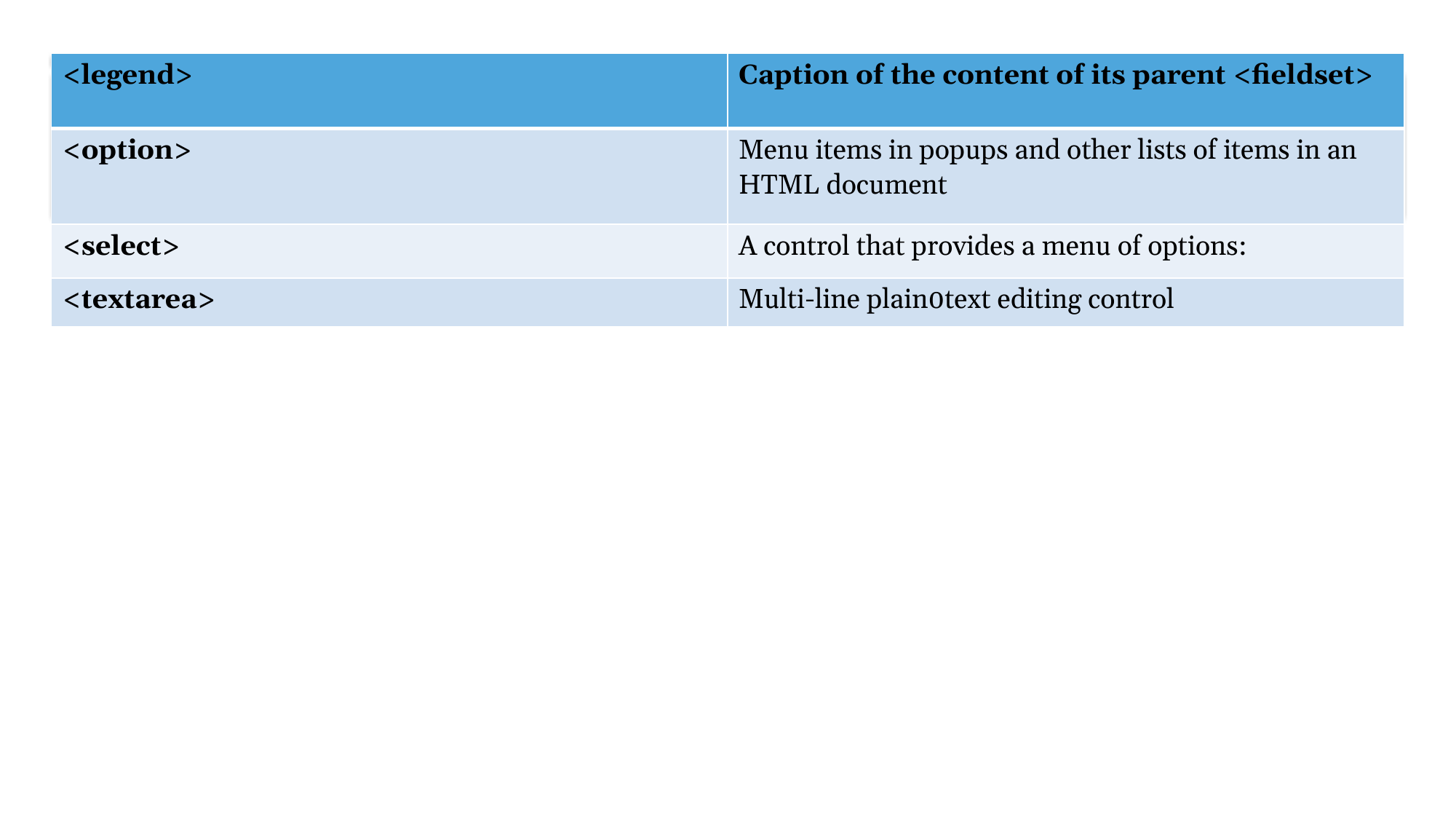

| <legend> | Caption of the content of its parent <fieldset> |
| --- | --- |
| <option> | Menu items in popups and other lists of items in an HTML document |
| <select> | A control that provides a menu of options: |
| <textarea> | Multi-line plain0text editing control |